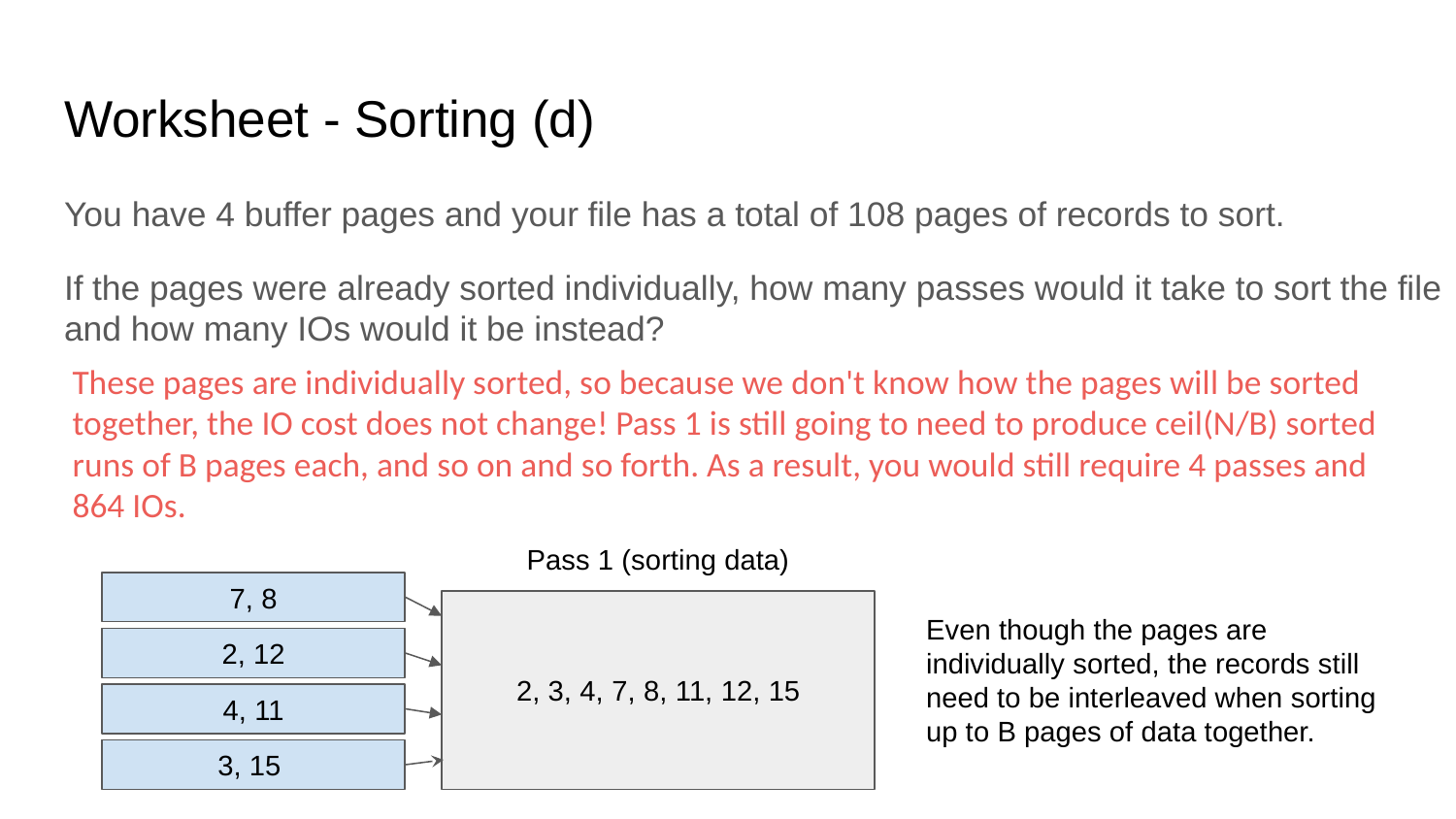

# Worksheet - Sorting (d)
You have 4 buffer pages and your file has a total of 108 pages of records to sort.
If the pages were already sorted individually, how many passes would it take to sort the file and how many IOs would it be instead?
These pages are individually sorted, so because we don't know how the pages will be sorted together, the IO cost does not change! Pass 1 is still going to need to produce ceil(N/B) sorted runs of B pages each, and so on and so forth. As a result, you would still require 4 passes and 864 IOs.
Pass 1 (sorting data)
7, 8
2, 3, 4, 7, 8, 11, 12, 15
Even though the pages are individually sorted, the records still need to be interleaved when sorting up to B pages of data together.
2, 12
4, 11
3, 15